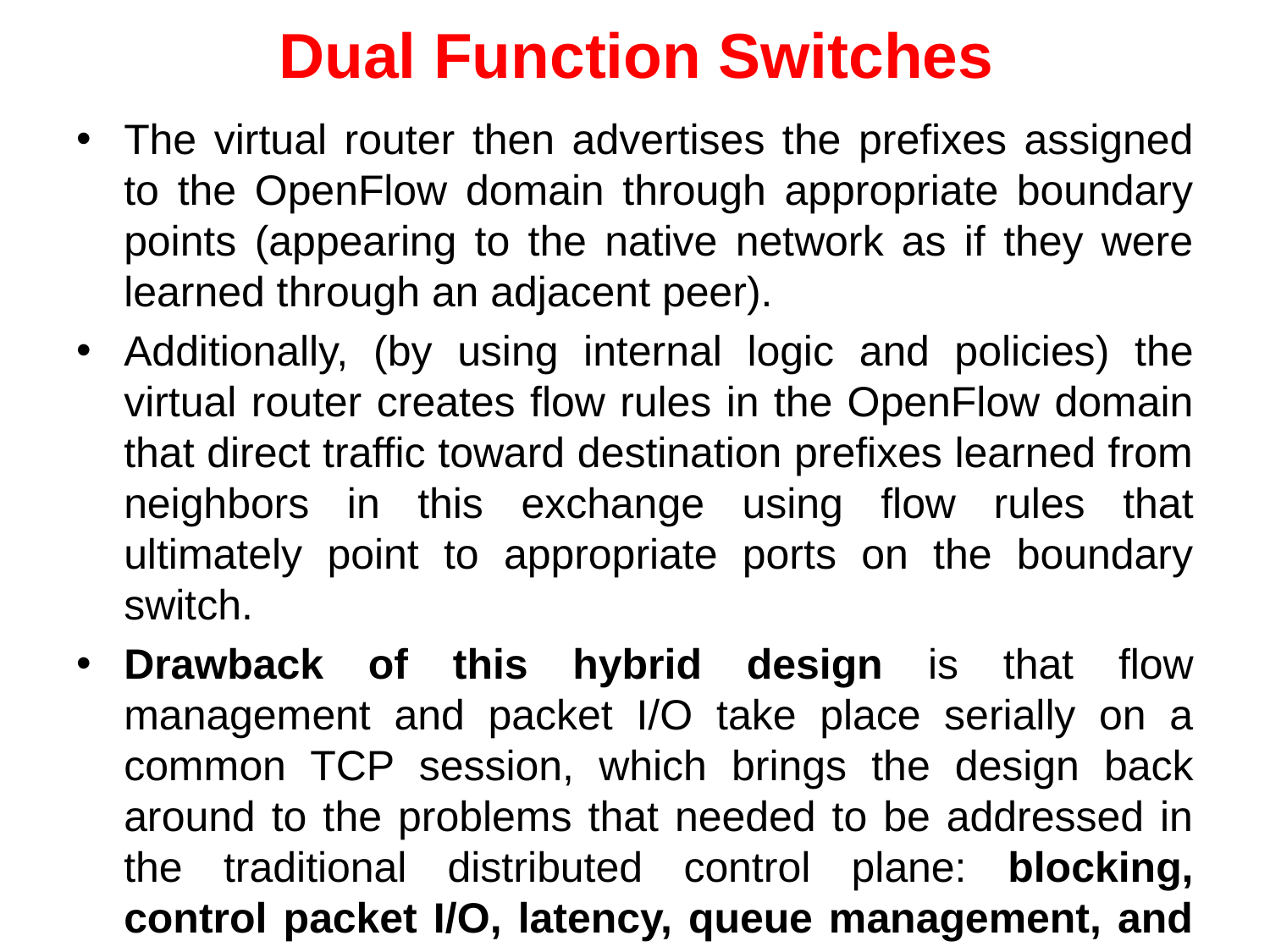

# Dual Function Switches
The virtual router then advertises the prefixes assigned to the OpenFlow domain through appropriate boundary points (appearing to the native network as if they were learned through an adjacent peer).
Additionally, (by using internal logic and policies) the virtual router creates flow rules in the OpenFlow domain that direct traffic toward destination prefixes learned from neighbors in this exchange using flow rules that ultimately point to appropriate ports on the boundary switch.
Drawback of this hybrid design is that flow management and packet I/O take place serially on a common TCP session, which brings the design back around to the problems that needed to be addressed in the traditional distributed control plane: blocking, control packet I/O, latency, queue management, and hardware programming speed.